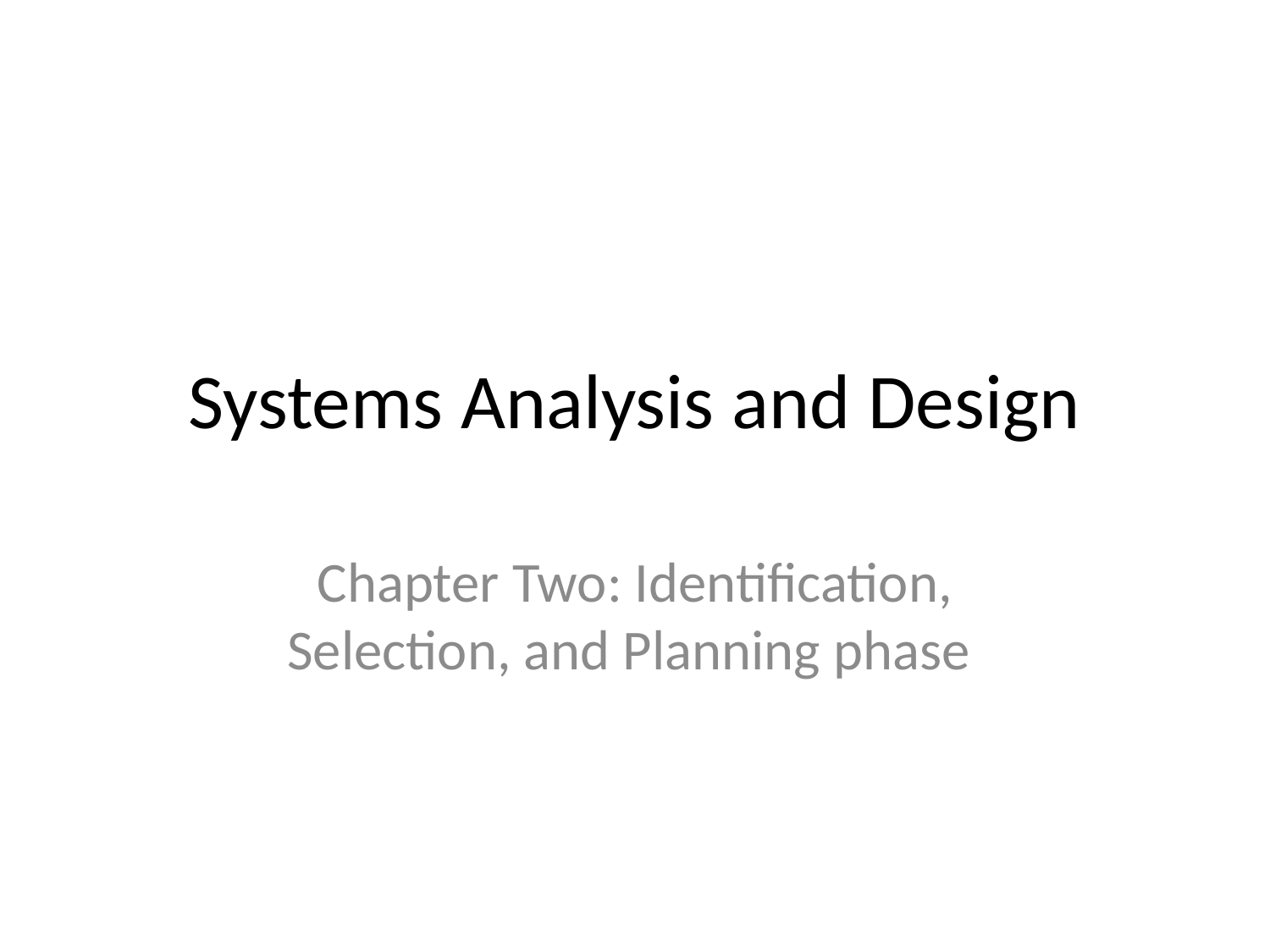

# Systems Analysis and Design
Chapter Two: Identification, Selection, and Planning phase